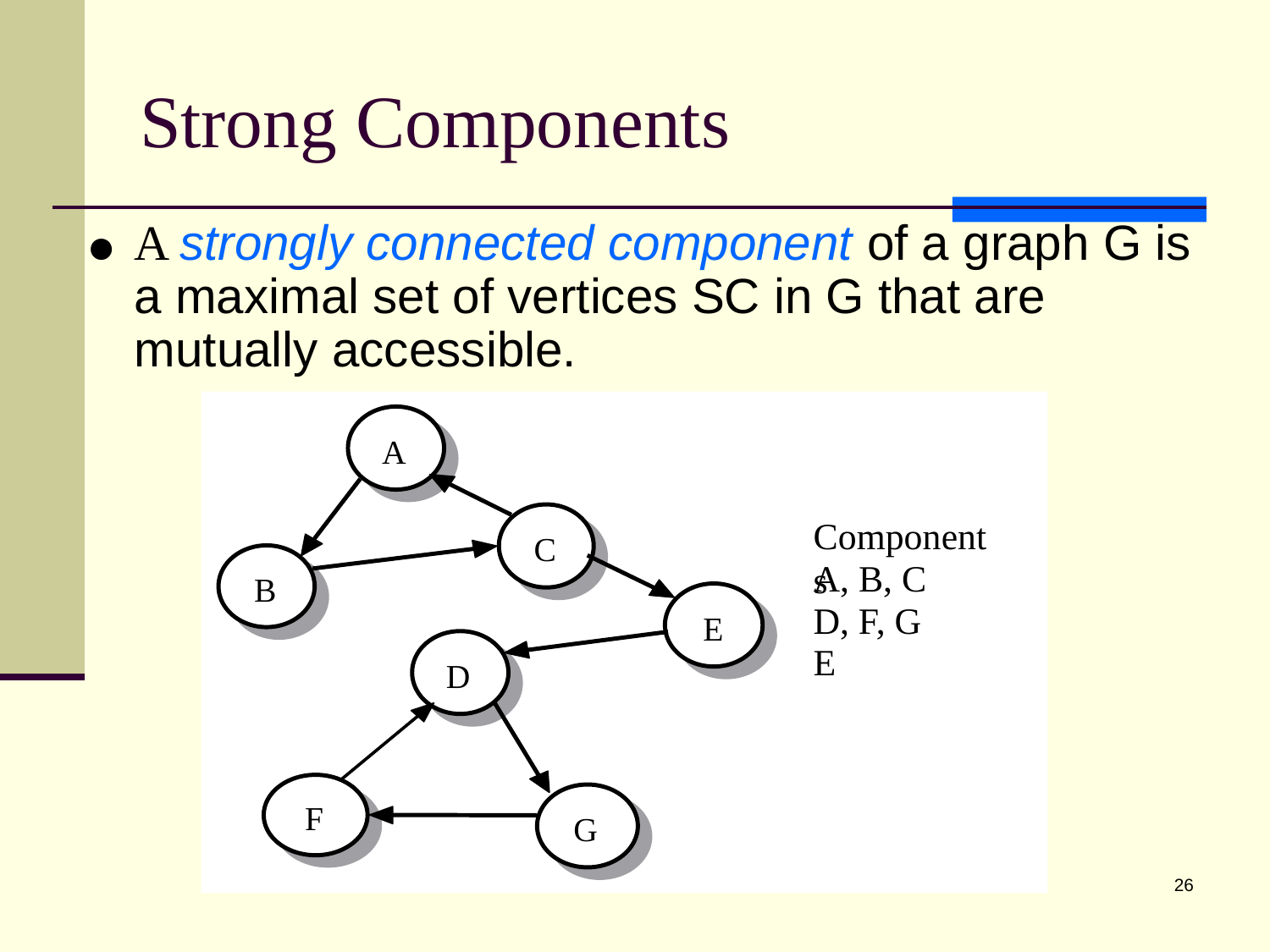

# Strong Components
A strongly connected component of a graph G is a maximal set of vertices SC in G that are mutually accessible.

A

C

B

E

D

F

G

Components
A, B, C
D, F, G
E
26